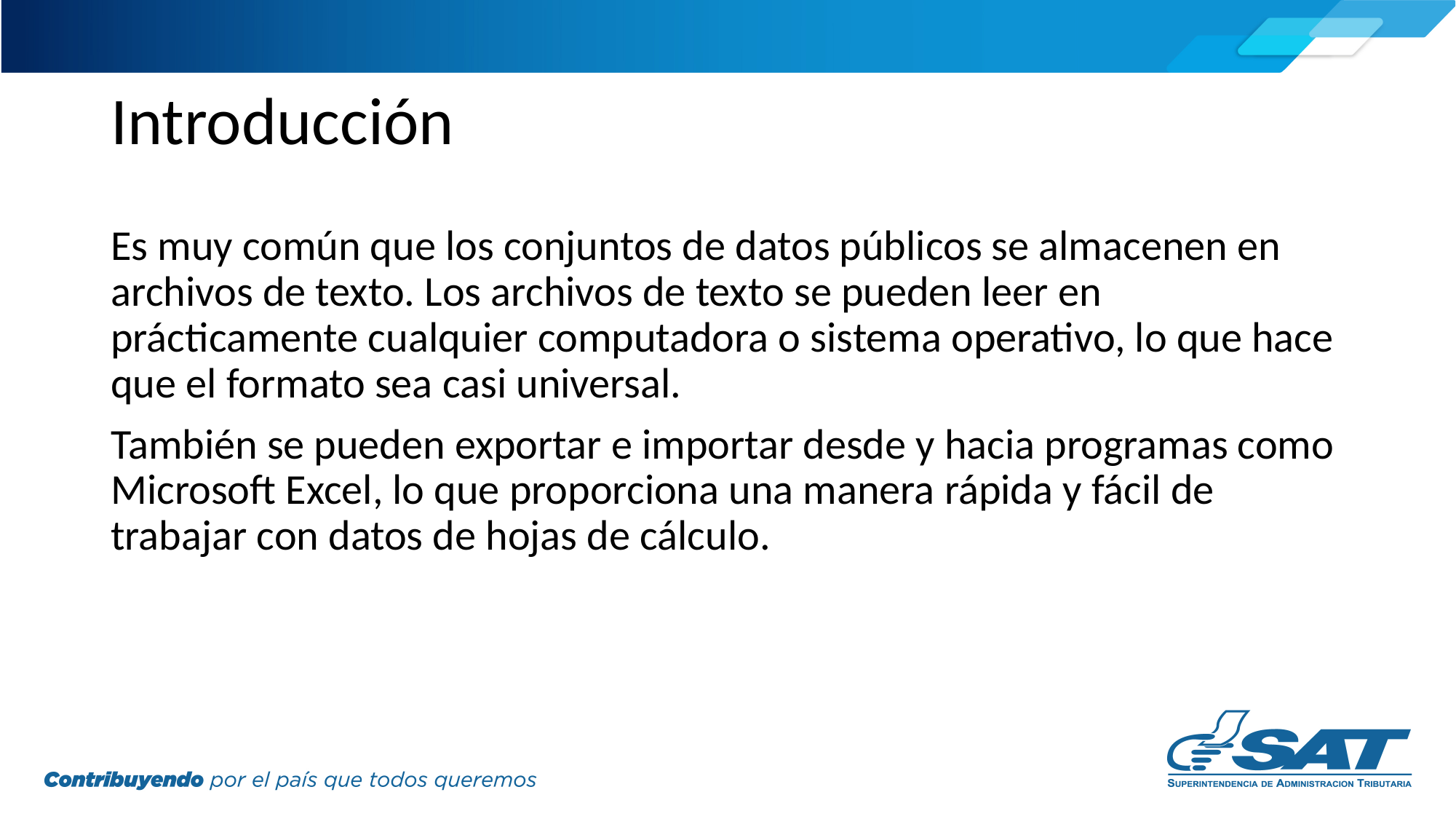

# Introducción
Es muy común que los conjuntos de datos públicos se almacenen en archivos de texto. Los archivos de texto se pueden leer en prácticamente cualquier computadora o sistema operativo, lo que hace que el formato sea casi universal.
También se pueden exportar e importar desde y hacia programas como Microsoft Excel, lo que proporciona una manera rápida y fácil de trabajar con datos de hojas de cálculo.